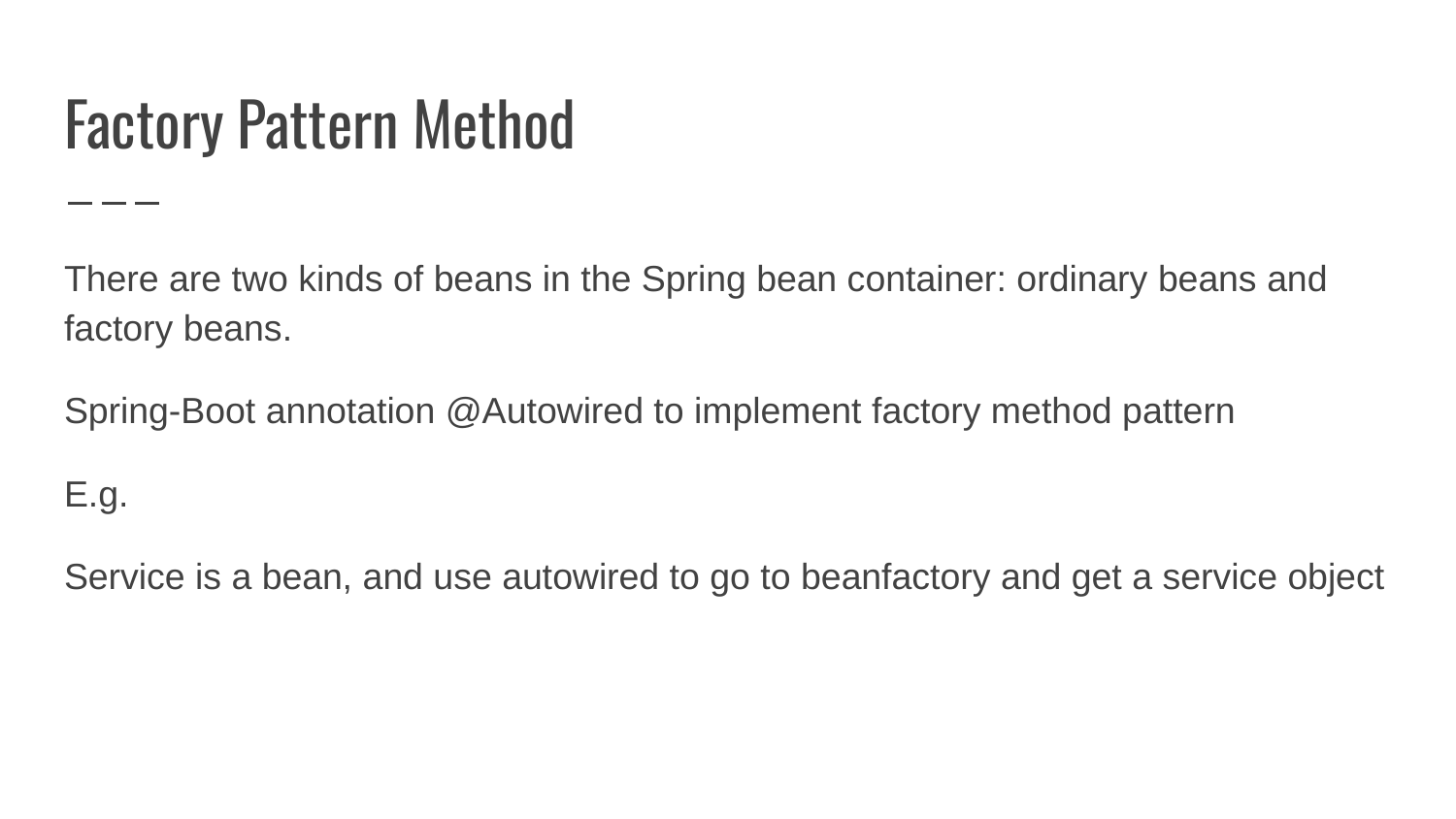

# Factory Pattern Method
There are two kinds of beans in the Spring bean container: ordinary beans and factory beans.
Spring-Boot annotation @Autowired to implement factory method pattern
E.g.
Service is a bean, and use autowired to go to beanfactory and get a service object